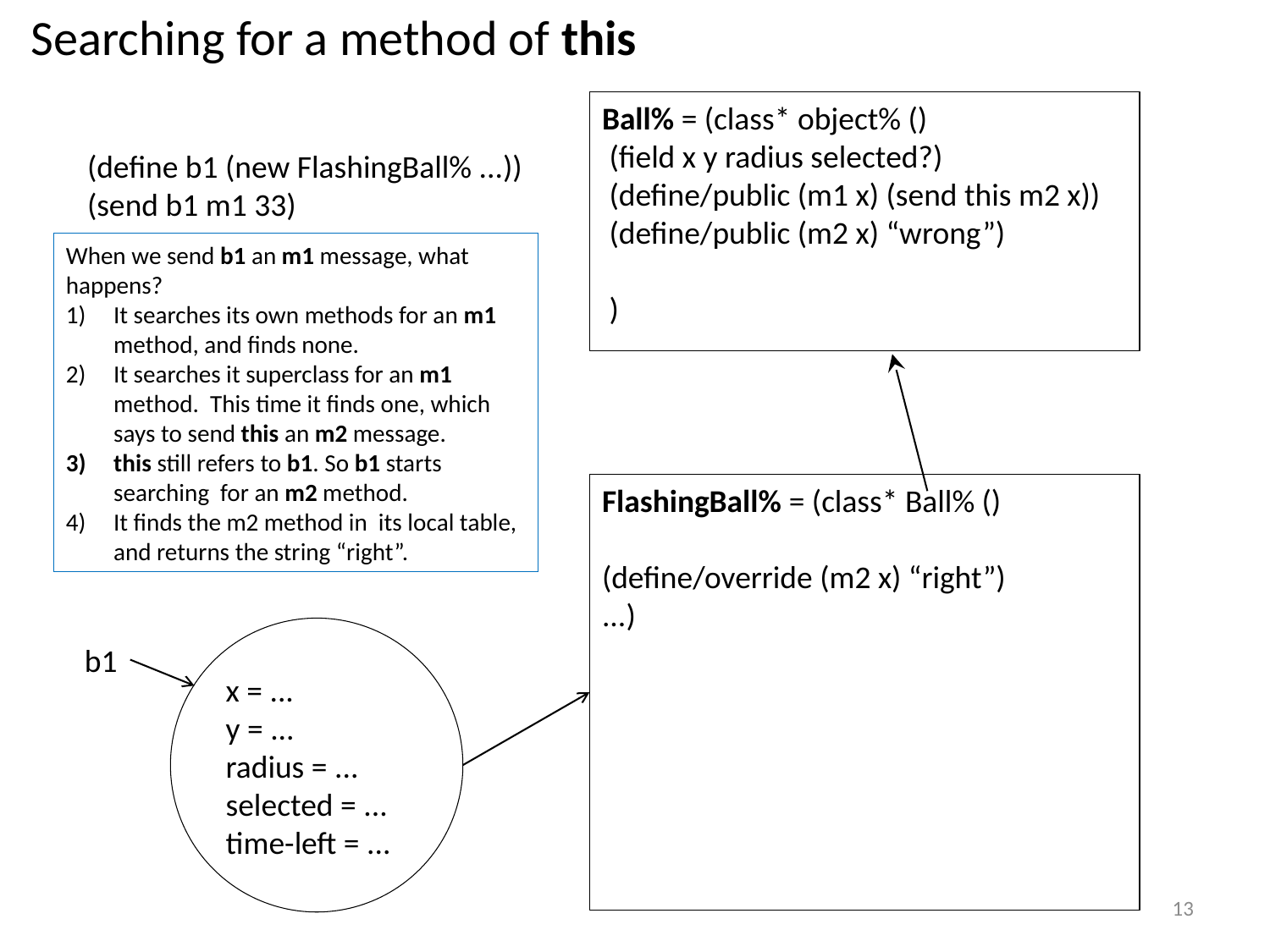

Searching for a method of this
Ball% = (class* object% ()
 (field x y radius selected?)
 (define/public (m1 x) (send this m2 x))
 (define/public (m2 x) “wrong”)

 )

(define b1 (new FlashingBall% ...))
(send b1 m1 33)
When we send b1 an m1 message, what happens?
It searches its own methods for an m1 method, and finds none.
It searches it superclass for an m1 method.  This time it finds one, which says to send this an m2 message.
this still refers to b1. So b1 starts searching  for an m2 method.
It finds the m2 method in  its local table, and returns the string “right”.

FlashingBall% = (class* Ball% ()

(define/override (m2 x) “right”)
...)

x = ...
y = ...
radius = ...
selected = ...
time-left = ...
b1
13